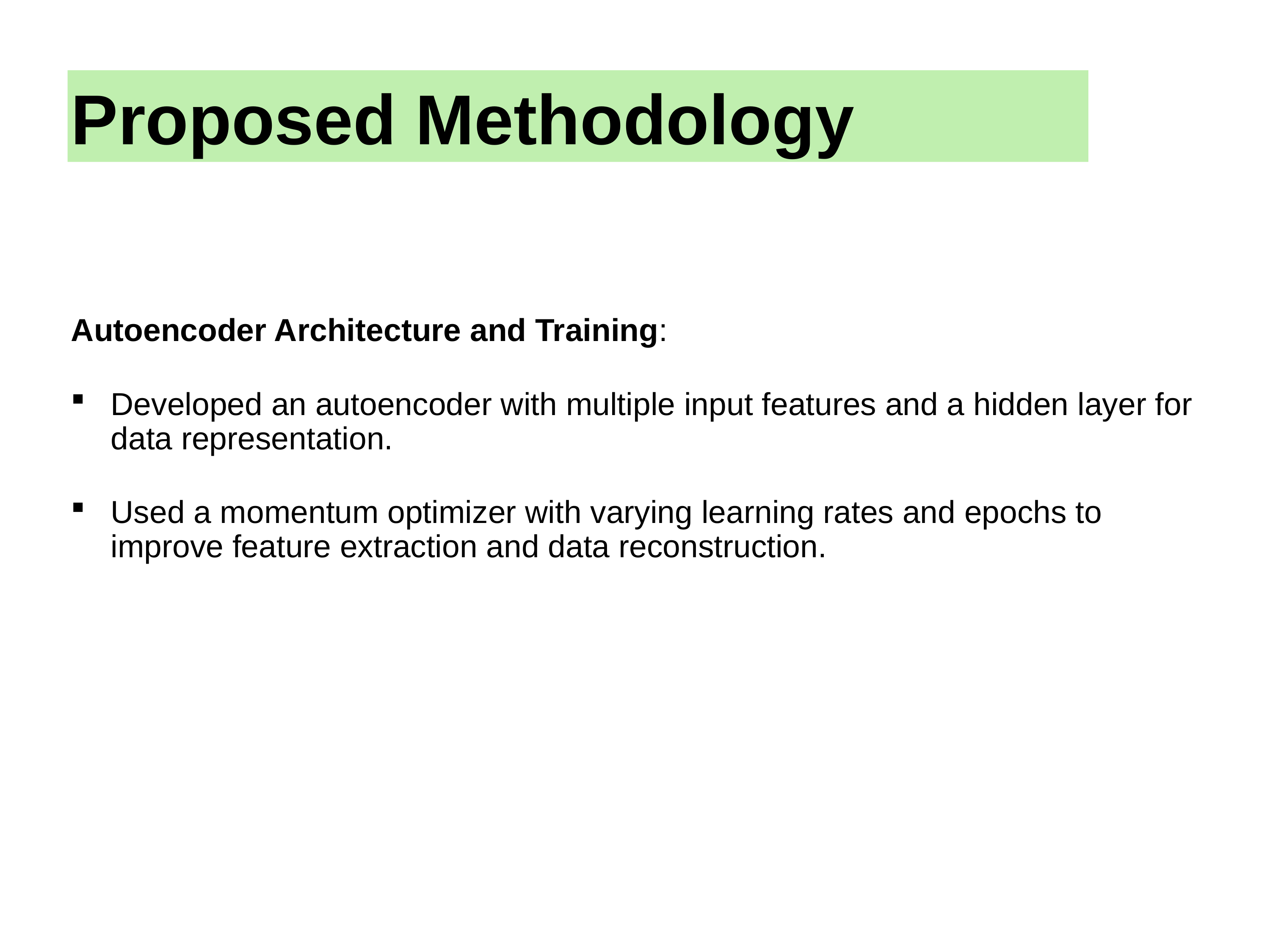

Proposed Methodology
Autoencoder Architecture and Training:
Developed an autoencoder with multiple input features and a hidden layer for data representation.
Used a momentum optimizer with varying learning rates and epochs to improve feature extraction and data reconstruction.